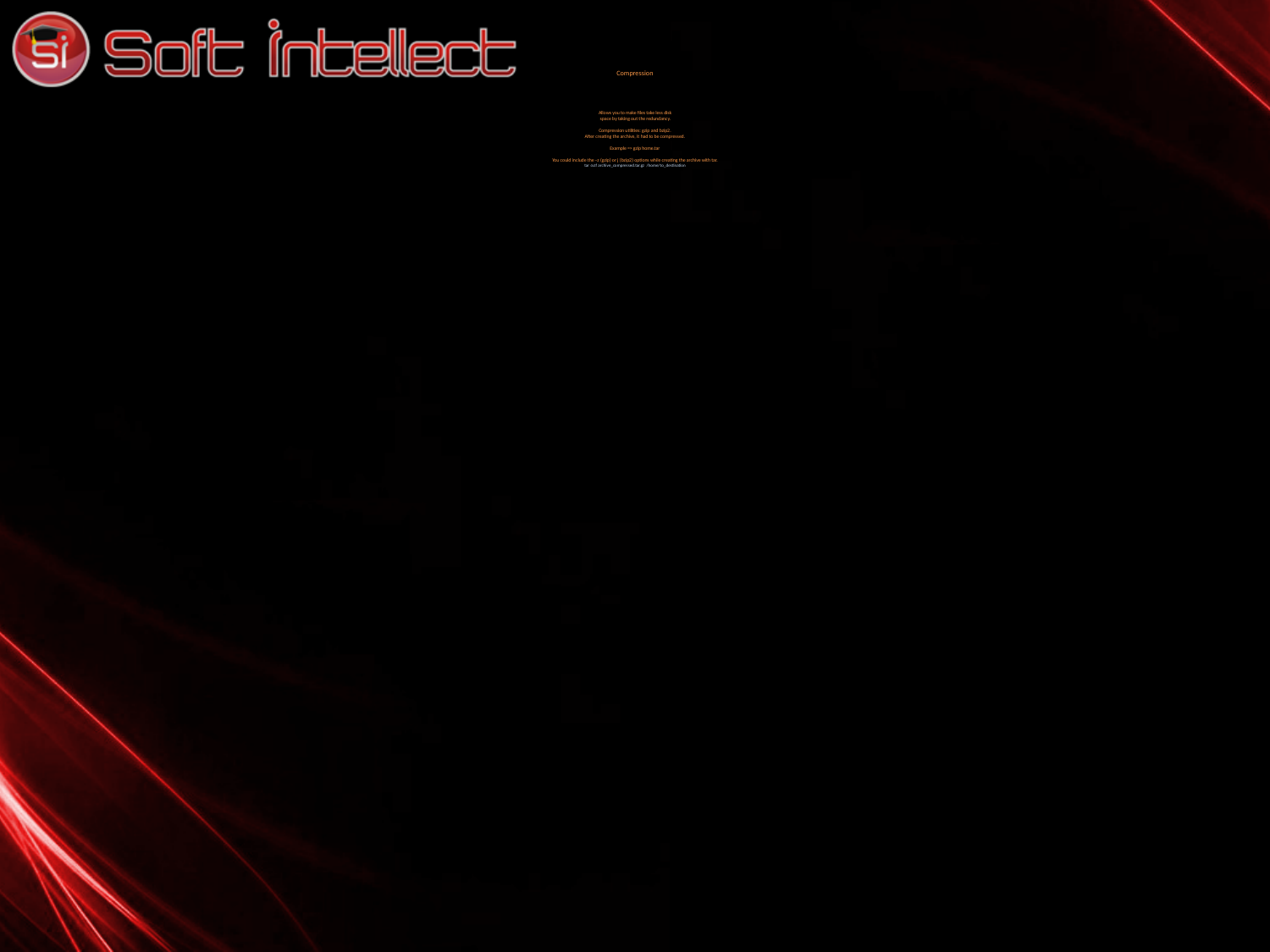

# Compression Allows you to make files take less disk space by taking out the redundancy. Compression utilities: gzip and bzip2. After creating the archive, it had to be compressed. Example => gzip home.tar You could include the –z (gzip) or j (bzip2) options while creating the archive with tar. tar cvzf archive_compressed.tar.gz  /home/to_destination